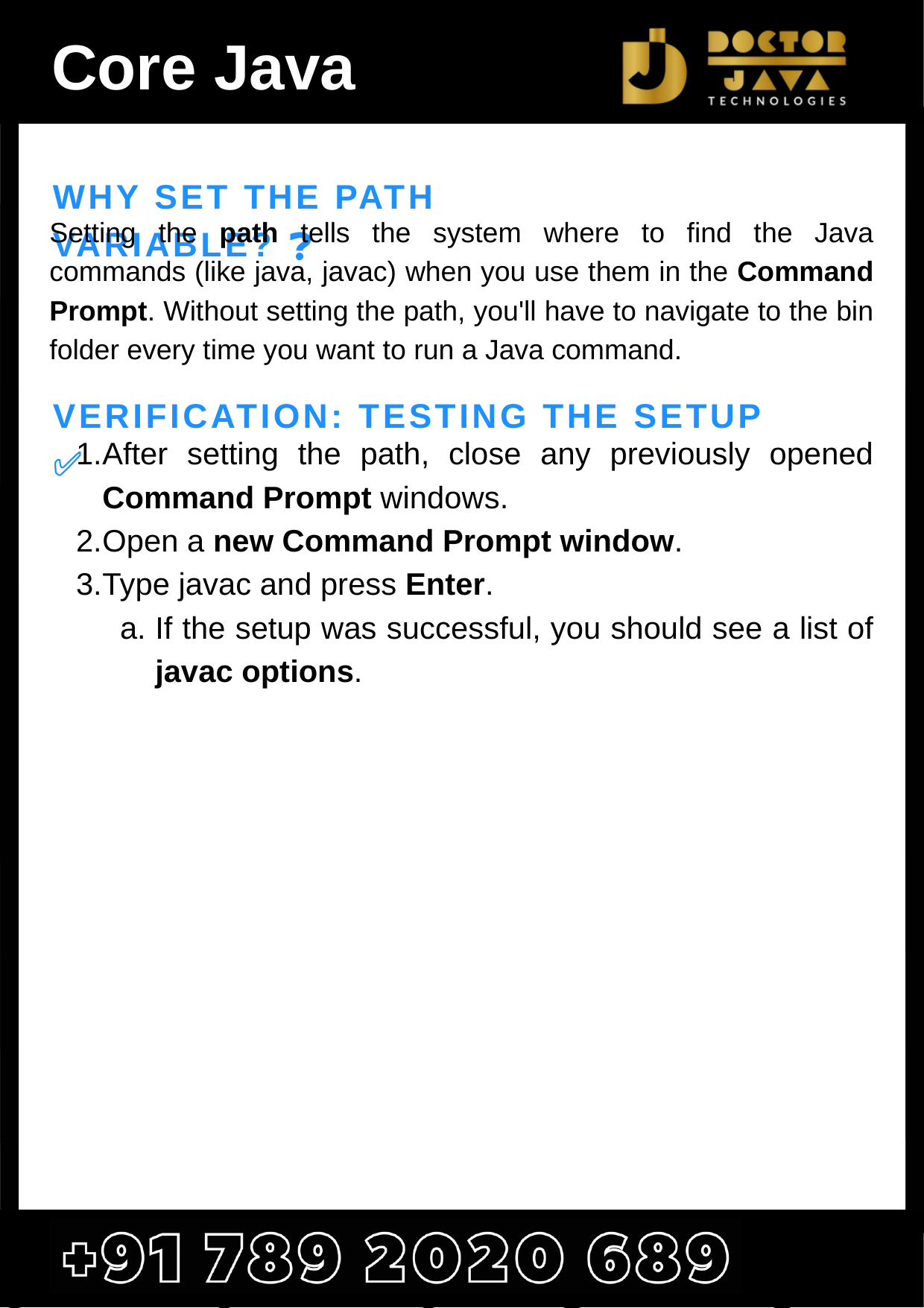

Core Java

WHY SET THE PATH VARIABLE? ❓
Setting the path tells the system where to find the Java commands (like java, javac) when you use them in the Command Prompt. Without setting the path, you'll have to navigate to the bin folder every time you want to run a Java command.
VERIFICATION: TESTING THE SETUP ✅
After setting the path, close any previously opened Command Prompt windows.
Open a new Command Prompt window.
Type javac and press Enter.
If the setup was successful, you should see a list of javac options.